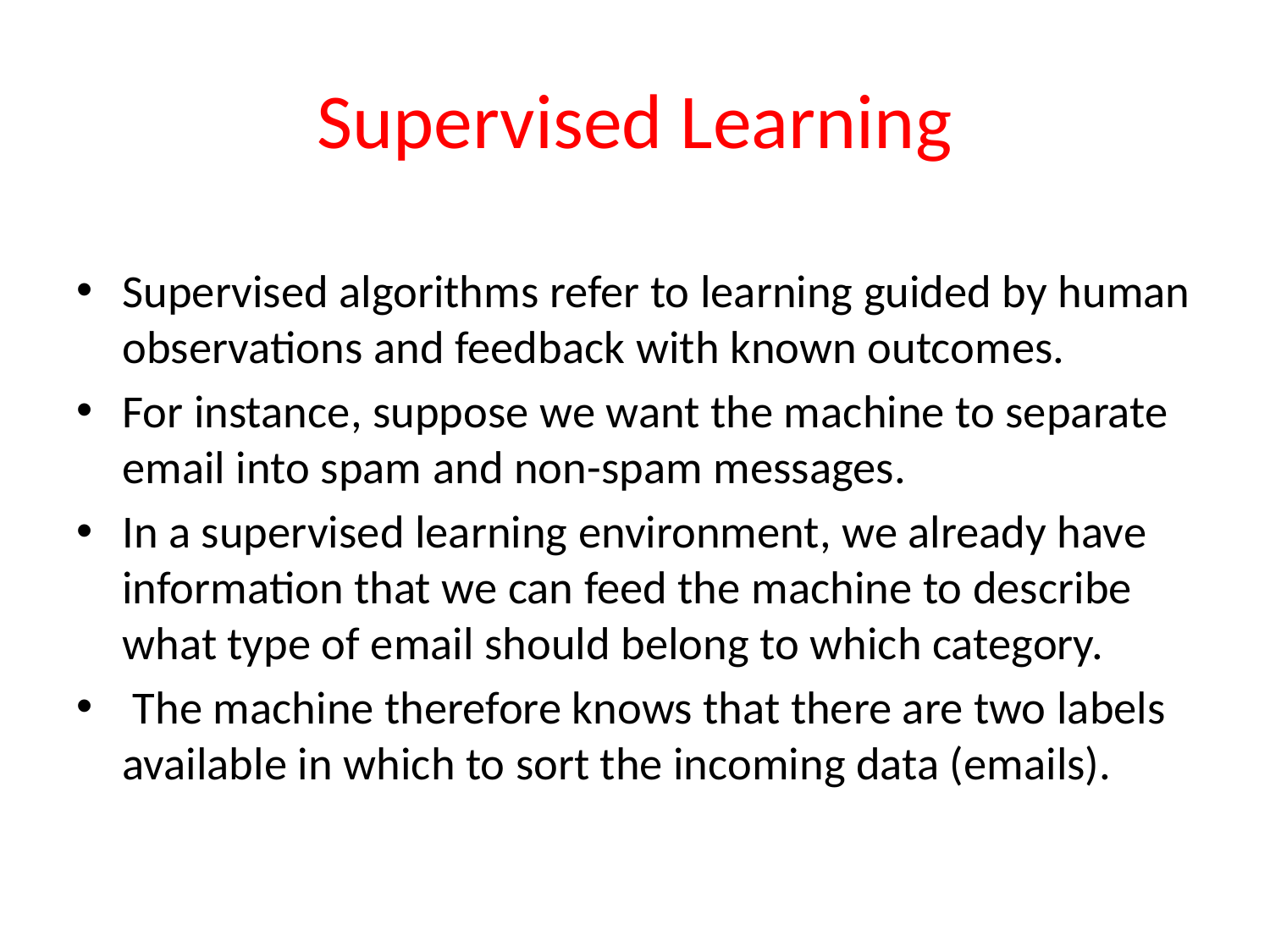

# Supervised Learning

Supervised algorithms refer to learning guided by human observations and feedback with known outcomes.
For instance, suppose we want the machine to separate email into spam and non-spam messages.
In a supervised learning environment, we already have information that we can feed the machine to describe what type of email should belong to which category.
 The machine therefore knows that there are two labels available in which to sort the incoming data (emails).